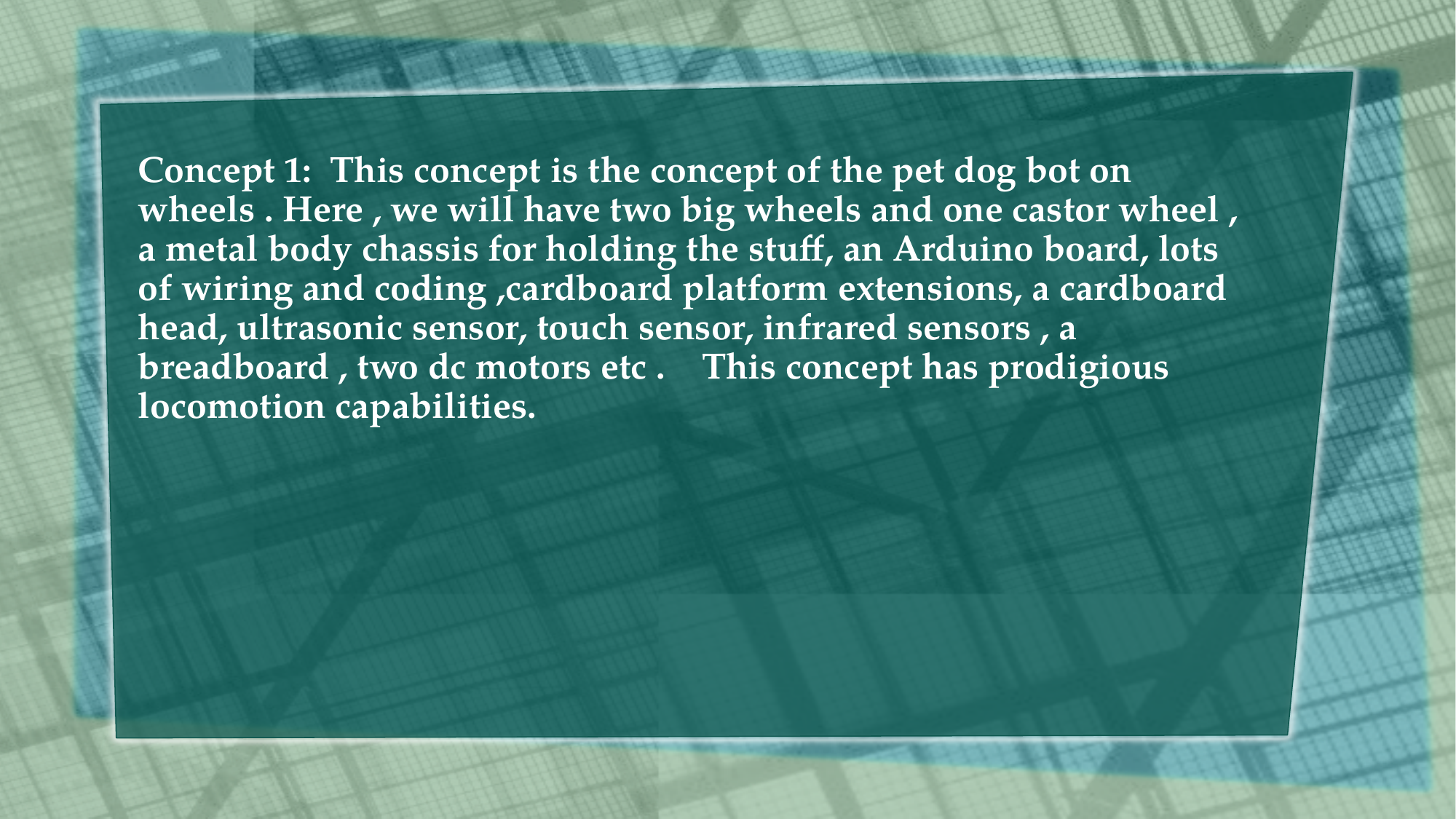

Concept 1:  This concept is the concept of the pet dog bot on wheels . Here , we will have two big wheels and one castor wheel , a metal body chassis for holding the stuff, an Arduino board, lots of wiring and coding ,cardboard platform extensions, a cardboard head, ultrasonic sensor, touch sensor, infrared sensors , a breadboard , two dc motors etc .    This concept has prodigious locomotion capabilities.